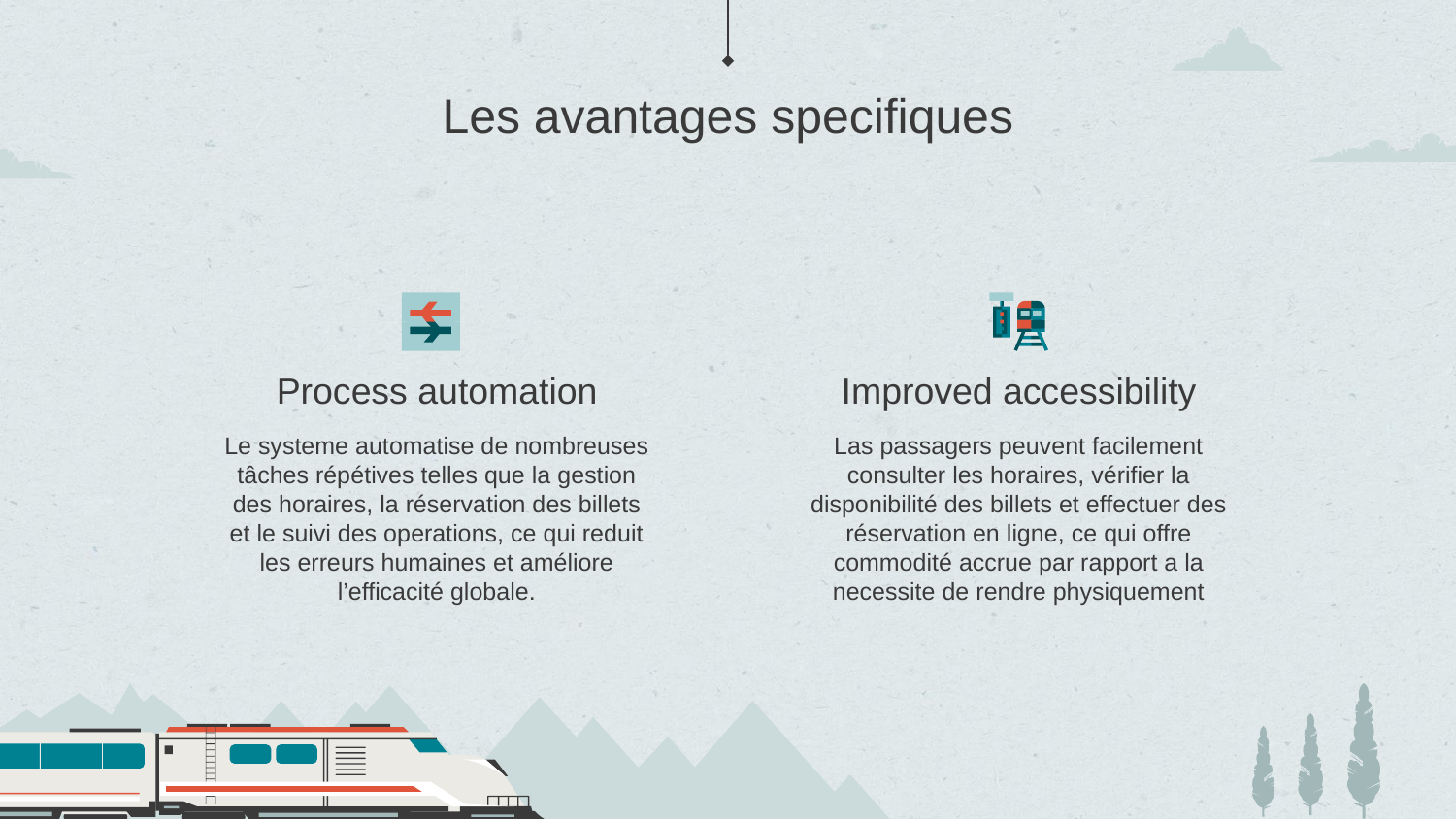

# Les avantages specifiques

Process automation
Improved accessibility
Le systeme automatise de nombreuses tâches répétives telles que la gestion des horaires, la réservation des billets et le suivi des operations, ce qui reduit les erreurs humaines et améliore l’efficacité globale.
Las passagers peuvent facilement consulter les horaires, vérifier la disponibilité des billets et effectuer des réservation en ligne, ce qui offre commodité accrue par rapport a la necessite de rendre physiquement